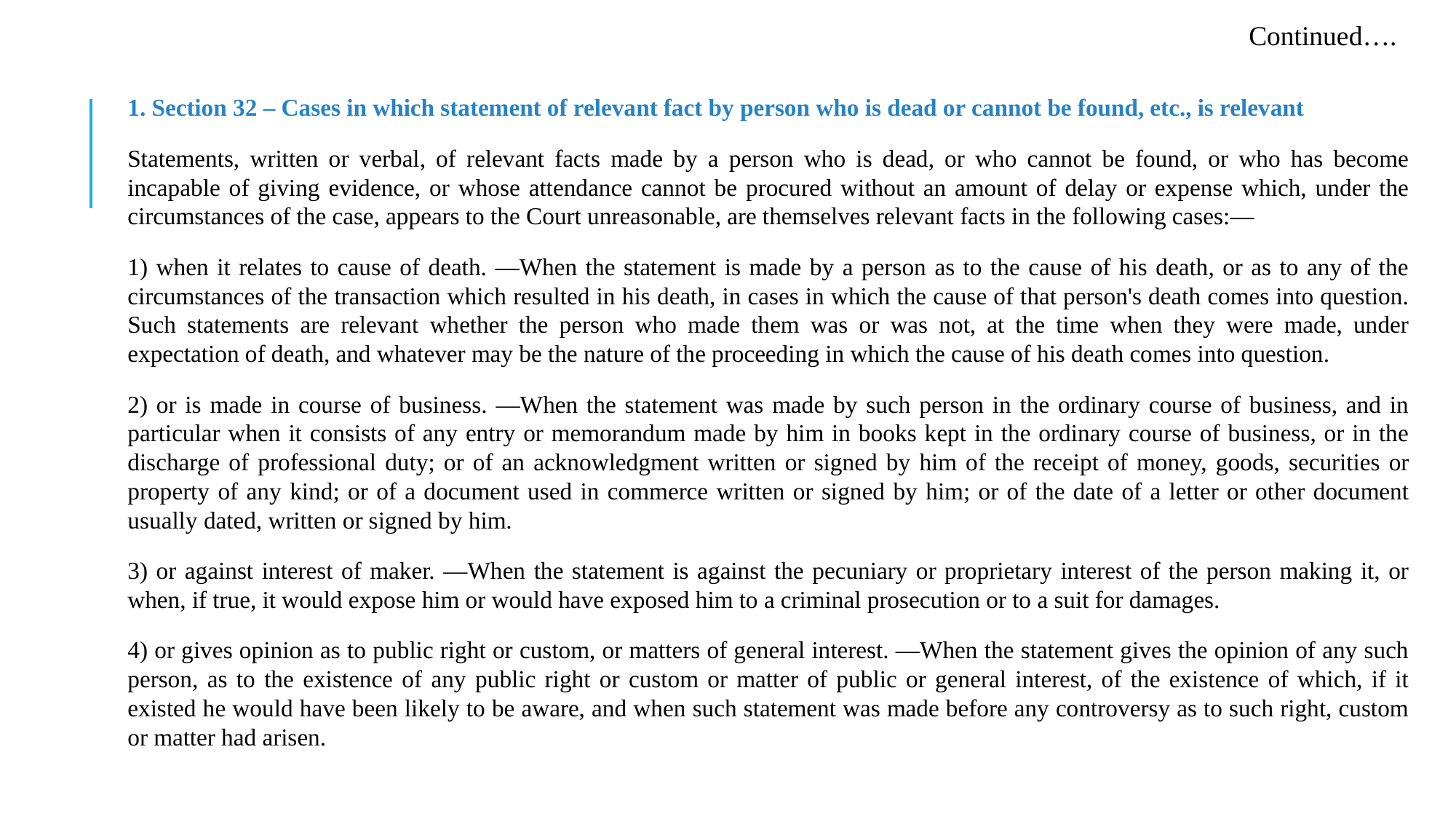

Continued….
1. Section 32 – Cases in which statement of relevant fact by person who is dead or cannot be found, etc., is relevant
Statements, written or verbal, of relevant facts made by a person who is dead, or who cannot be found, or who has become incapable of giving evidence, or whose attendance cannot be procured without an amount of delay or expense which, under the circumstances of the case, appears to the Court unreasonable, are themselves relevant facts in the following cases:—
1) when it relates to cause of death. —When the statement is made by a person as to the cause of his death, or as to any of the circumstances of the transaction which resulted in his death, in cases in which the cause of that person's death comes into question. Such statements are relevant whether the person who made them was or was not, at the time when they were made, under expectation of death, and whatever may be the nature of the proceeding in which the cause of his death comes into question.
2) or is made in course of business. —When the statement was made by such person in the ordinary course of business, and in particular when it consists of any entry or memorandum made by him in books kept in the ordinary course of business, or in the discharge of professional duty; or of an acknowledgment written or signed by him of the receipt of money, goods, securities or property of any kind; or of a document used in commerce written or signed by him; or of the date of a letter or other document usually dated, written or signed by him.
3) or against interest of maker. —When the statement is against the pecuniary or proprietary interest of the person making it, or when, if true, it would expose him or would have exposed him to a criminal prosecution or to a suit for damages.
4) or gives opinion as to public right or custom, or matters of general interest. —When the statement gives the opinion of any such person, as to the existence of any public right or custom or matter of public or general interest, of the existence of which, if it existed he would have been likely to be aware, and when such statement was made before any controversy as to such right, custom or matter had arisen.